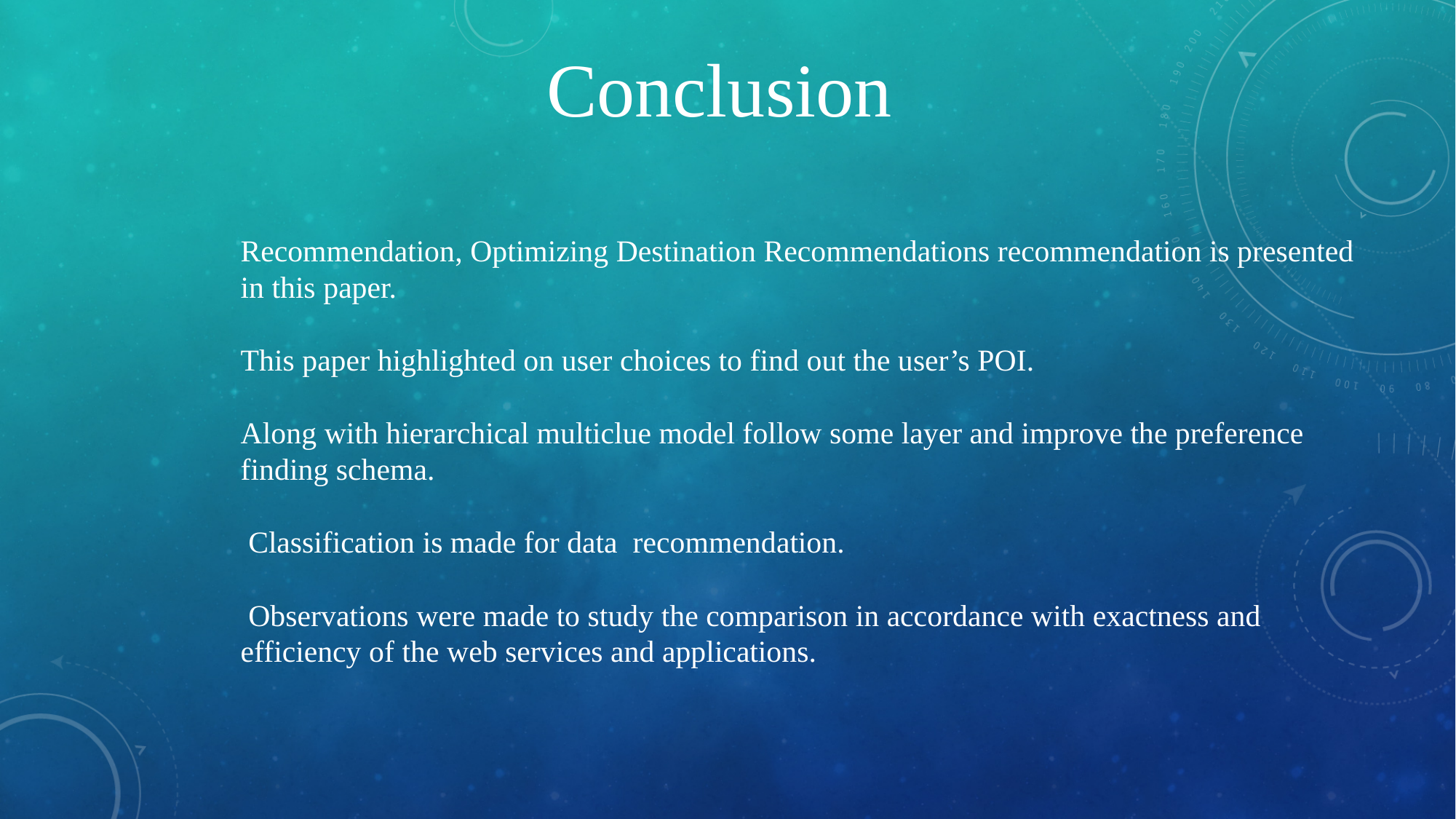

Conclusion
Recommendation, Optimizing Destination Recommendations recommendation is presented in this paper.

This paper highlighted on user choices to find out the user’s POI.

Along with hierarchical multiclue model follow some layer and improve the preference finding schema.

 Classification is made for data  recommendation.

 Observations were made to study the comparison in accordance with exactness and efficiency of the web services and applications.